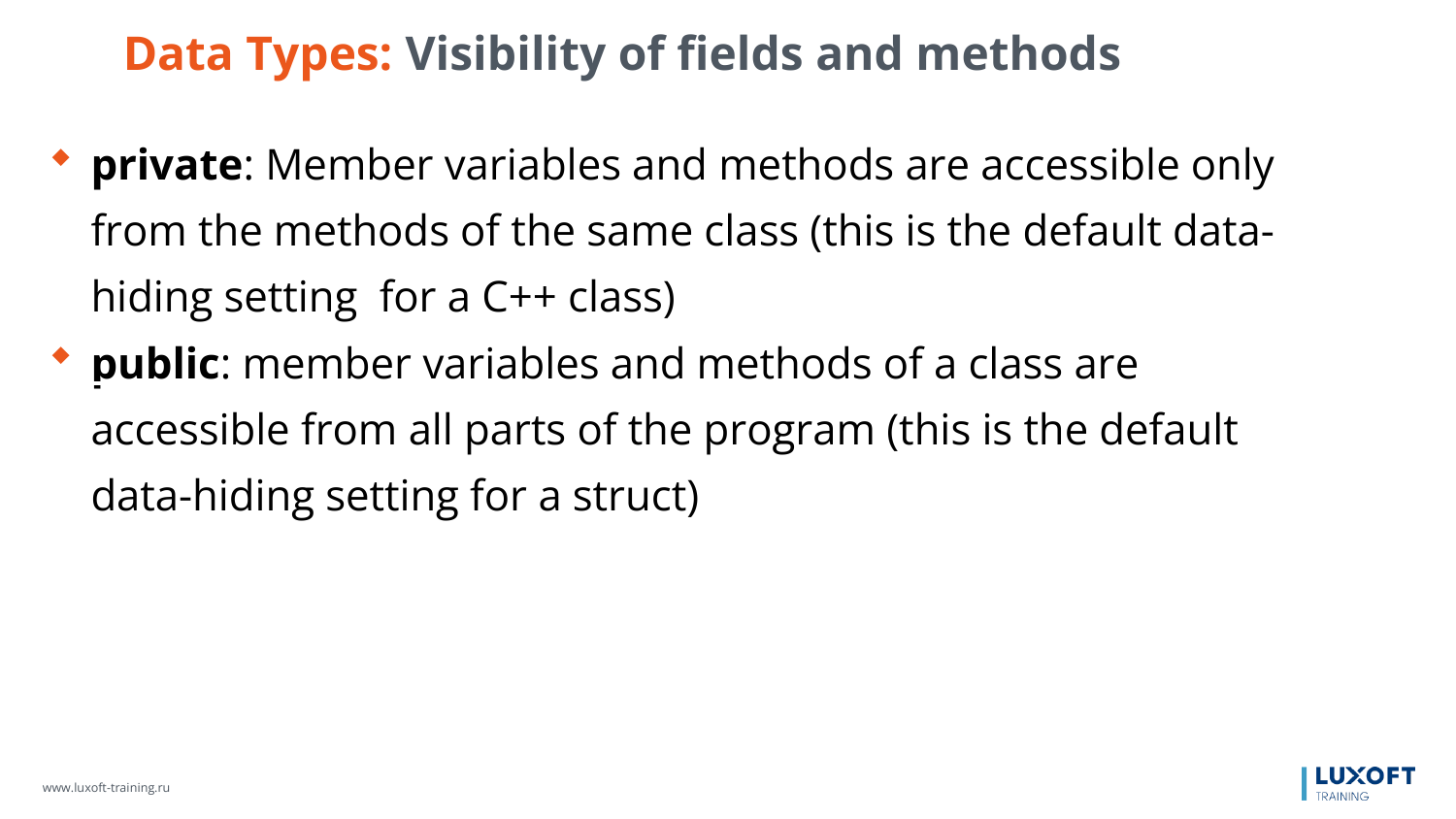

Data Types: Visibility of fields and methods
private: Member variables and methods are accessible only from the methods of the same class (this is the default data-hiding setting  for a C++ class)
public: member variables and methods of a class are accessible from all parts of the program (this is the default data-hiding setting for a struct)